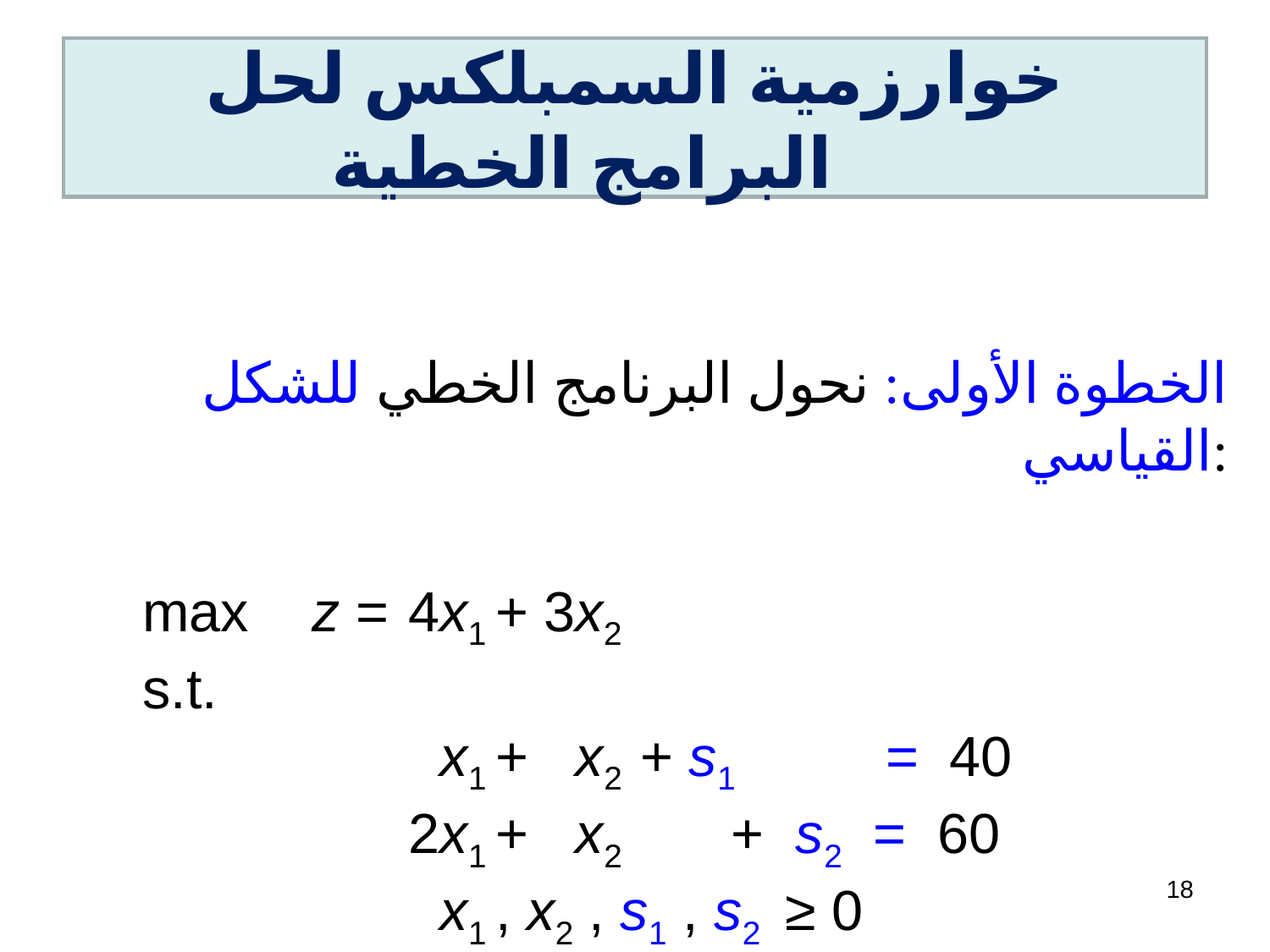

# خوارزمية السمبلكس لحل البرامج الخطية

الخطوة الأولى: نحول البرنامج الخطي للشكل القياسي:

max    z =  4x1 + 3x2
s.t.
                   x1 +   x2  + s1          =  40
                 2x1 +   x2            +  s2  =  60
                   x1 , x2 , s1 , s2  ≥ 0
18